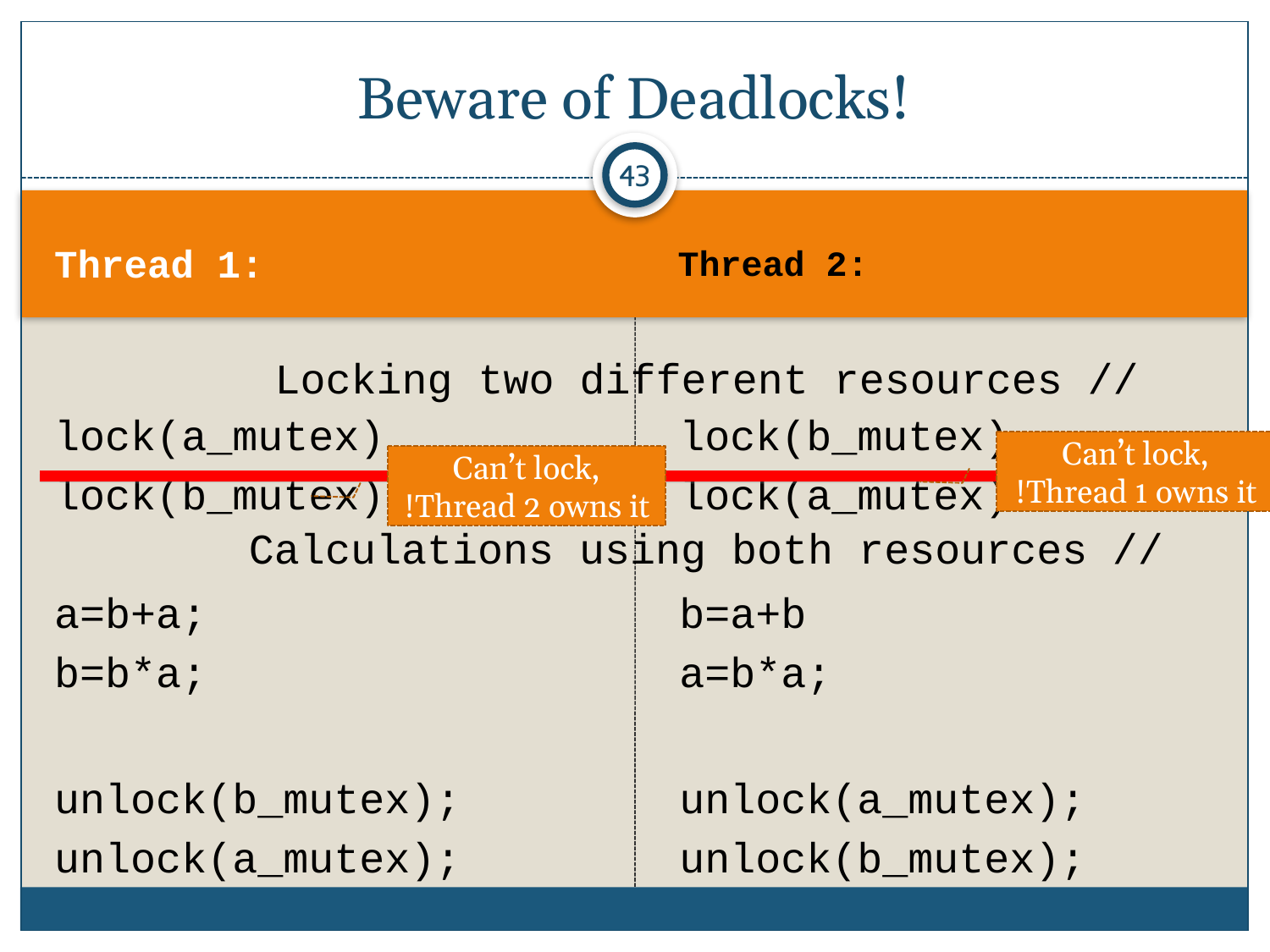

# Beware of Deadlocks!
43
Thread 1:
Thread 2:

lock(a_mutex)
lock(b_mutex)

a=b+a;
b=b*a;

unlock(b_mutex);
unlock(a_mutex);

lock(b_mutex)
lock(a_mutex)

b=a+b
a=b*a;

unlock(a_mutex);
unlock(b_mutex);

// Locking two different resources
Can’t lock, Thread 1 owns it!
Can’t lock, Thread 2 owns it!
// Calculations using both resources